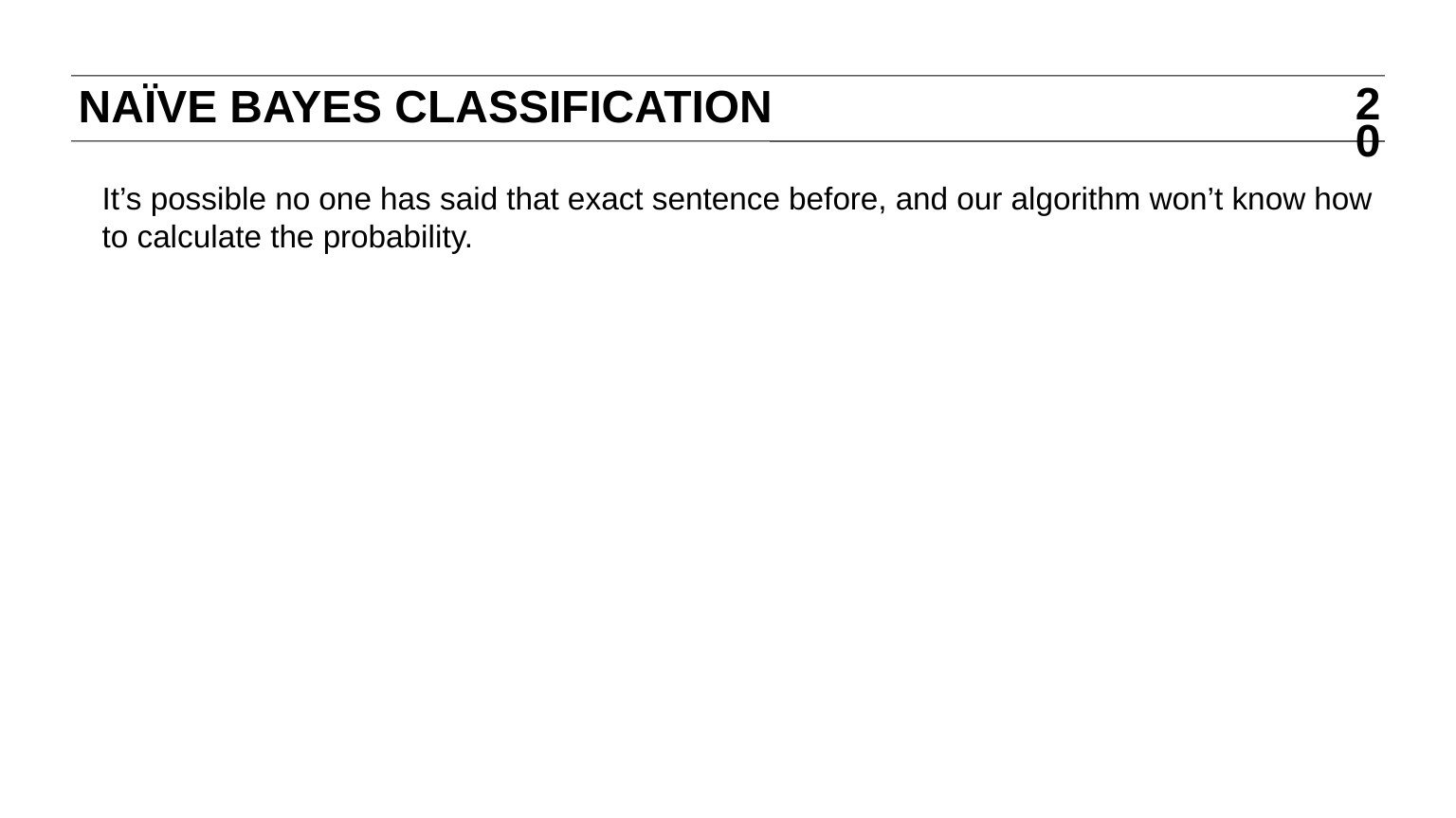

Naïve bayes classification
20
It’s possible no one has said that exact sentence before, and our algorithm won’t know how to calculate the probability.